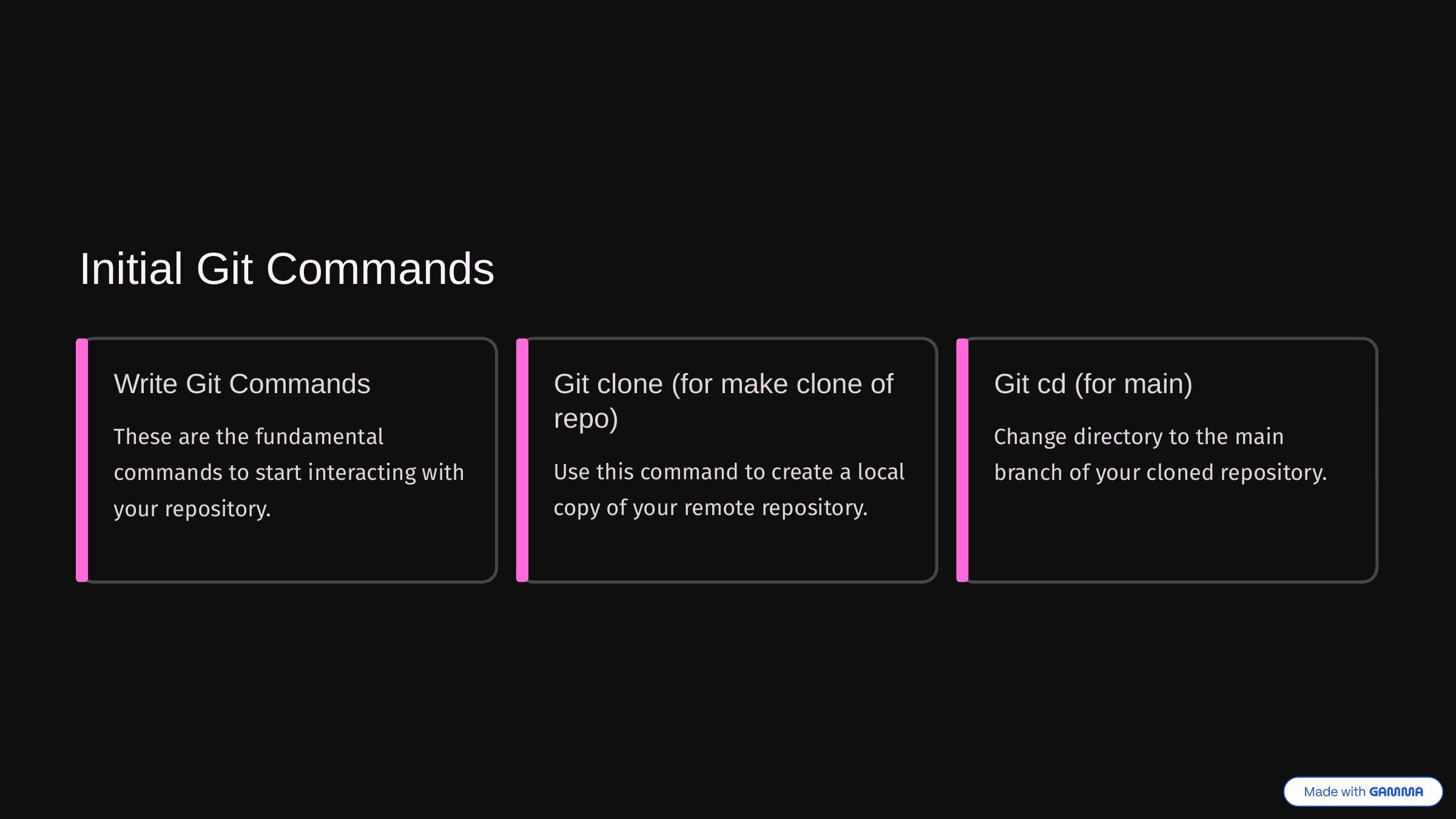

Initial Git Commands

Write Git Commands
Git clone (for make clone of repo)
Git cd (for main)
These are the fundamental commands to start interacting with your repository.
Change directory to the main branch of your cloned repository.
Use this command to create a local copy of your remote repository.